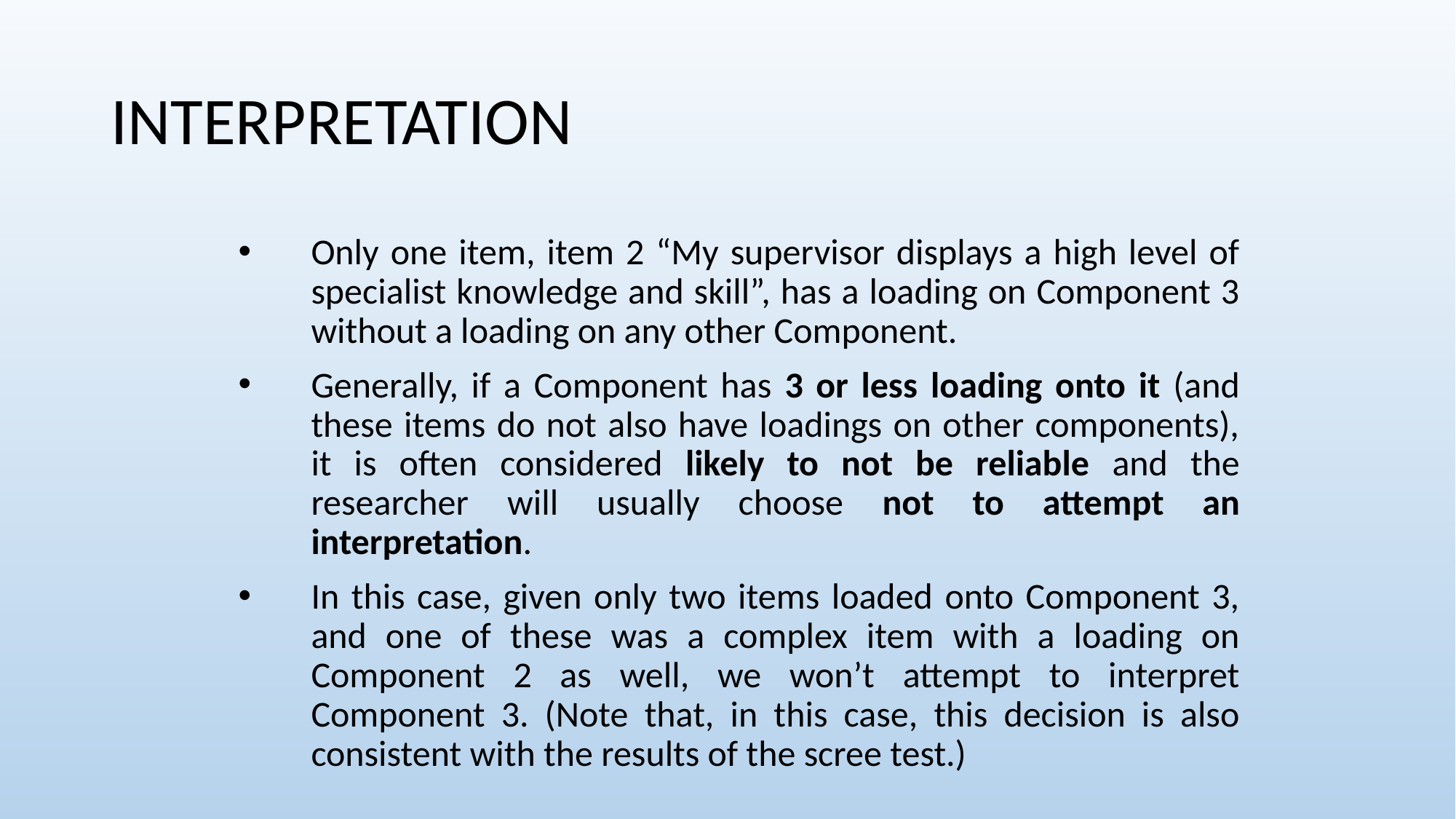

# INTERPRETATION
Only one item, item 2 “My supervisor displays a high level of specialist knowledge and skill”, has a loading on Component 3 without a loading on any other Component.
Generally, if a Component has 3 or less loading onto it (and these items do not also have loadings on other components), it is often considered likely to not be reliable and the researcher will usually choose not to attempt an interpretation.
In this case, given only two items loaded onto Component 3, and one of these was a complex item with a loading on Component 2 as well, we won’t attempt to interpret Component 3. (Note that, in this case, this decision is also consistent with the results of the scree test.)